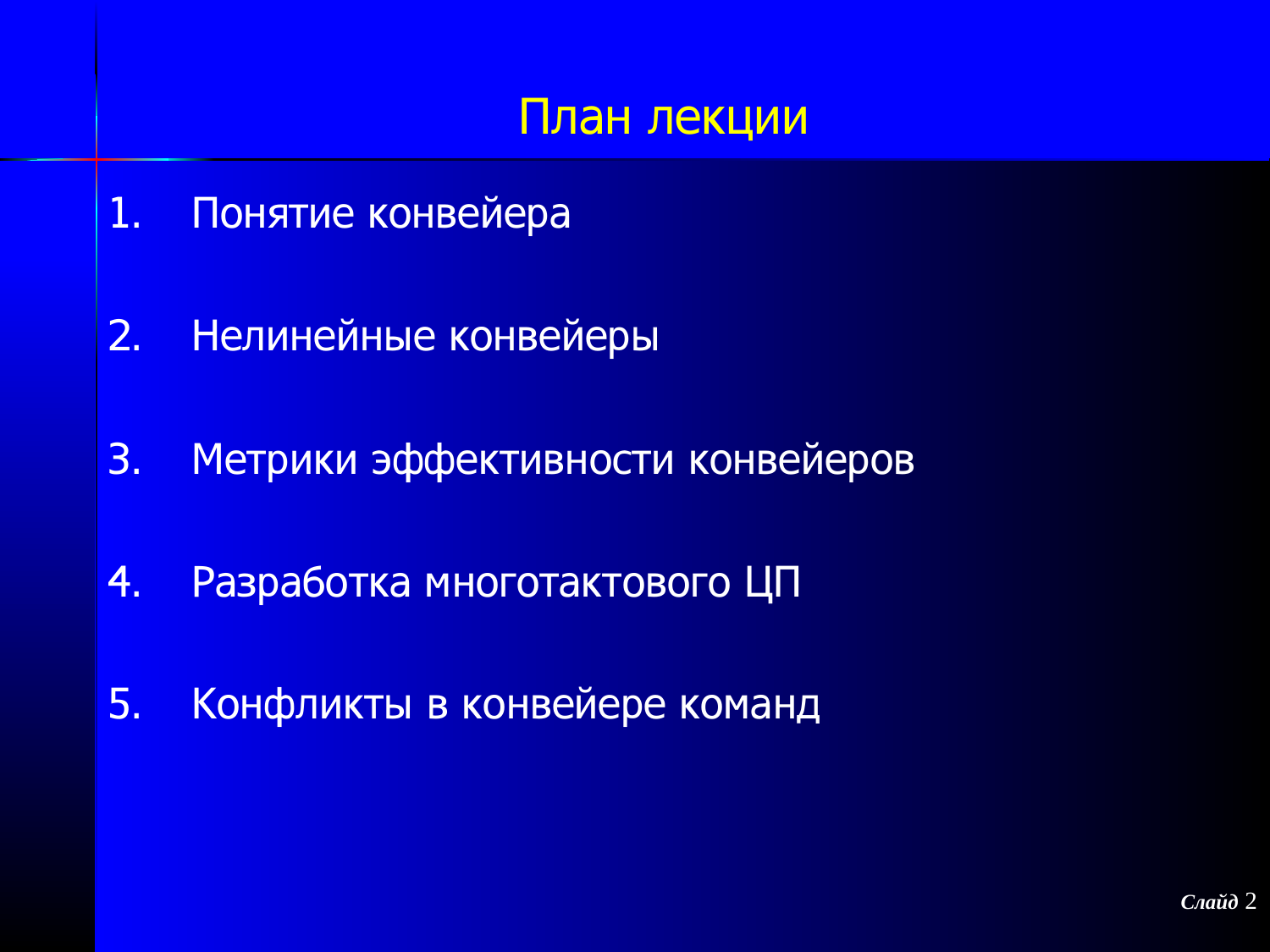

План лекции
Понятие конвейера

Нелинейные конвейеры

Метрики эффективности конвейеров

Разработка многотактового ЦП

Конфликты в конвейере команд

Слайд 2